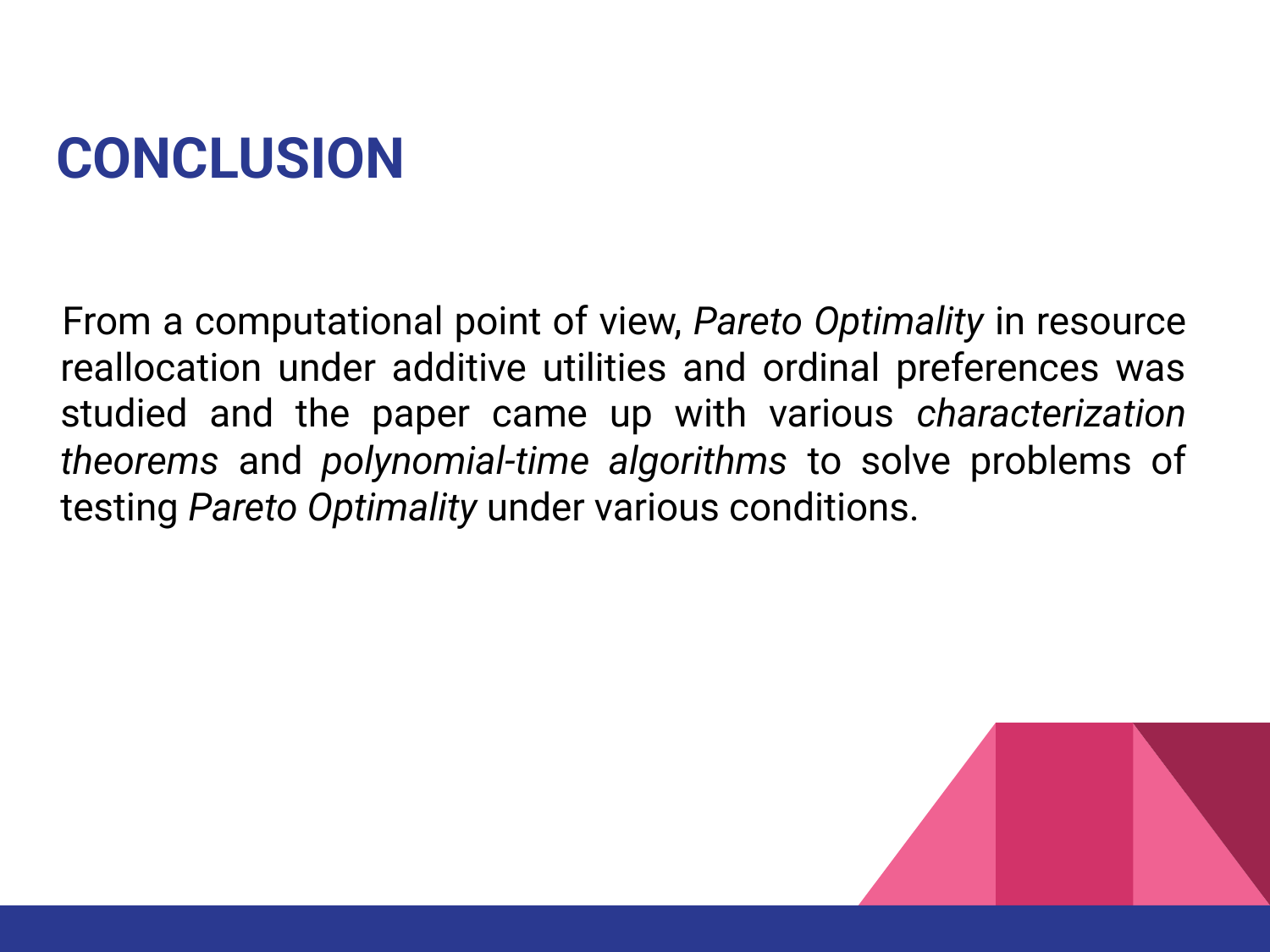

# CONCLUSION
   From a computational point of view, Pareto Optimality in resource reallocation under additive utilities and ordinal preferences was studied and the paper came up with various characterization theorems and polynomial-time algorithms to solve problems of testing Pareto Optimality under various conditions.